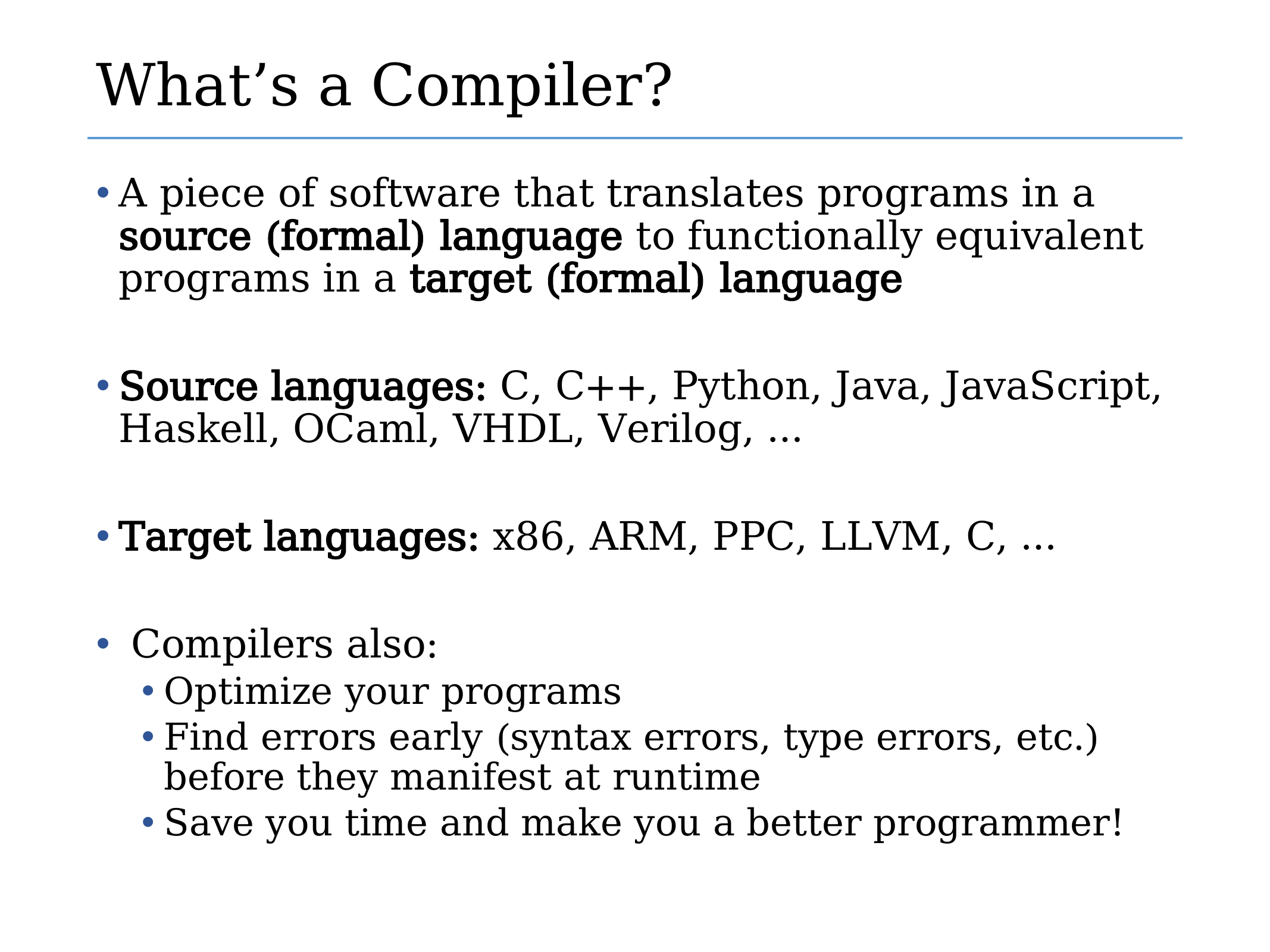

# What’s a Compiler?
A piece of software that translates programs in a source (formal) language to functionally equivalent programs in a target (formal) language

Source languages: C, C++, Python, Java, JavaScript, Haskell, OCaml, VHDL, Verilog, …

Target languages: x86, ARM, PPC, LLVM, C, …

 Compilers also:
Optimize your programs
Find errors early (syntax errors, type errors, etc.) before they manifest at runtime
Save you time and make you a better programmer!